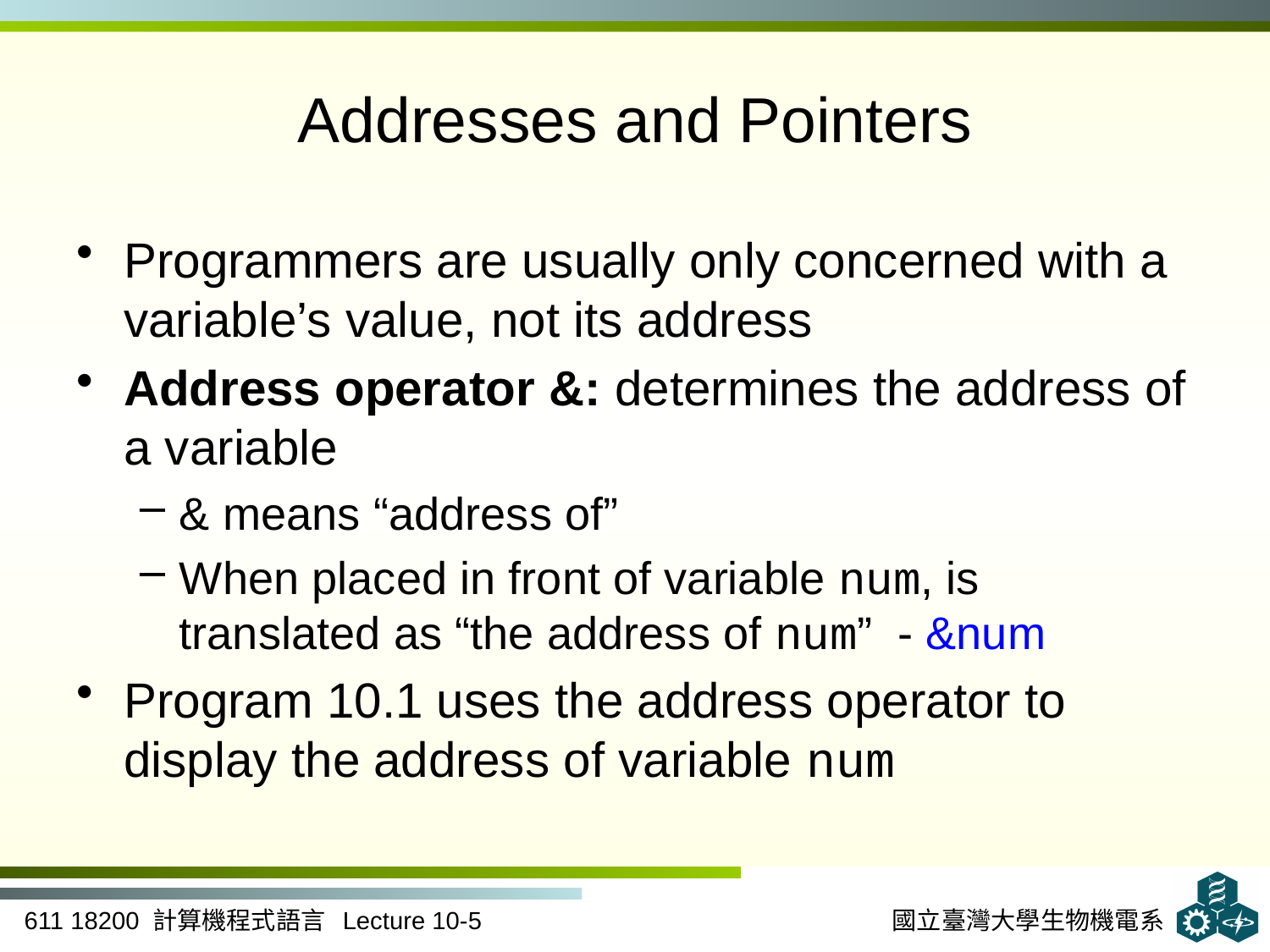

# Addresses and Pointers
Programmers are usually only concerned with a variable’s value, not its address
Address operator &: determines the address of a variable
& means “address of”
When placed in front of variable num, is translated as “the address of num”  - &num
Program 10.1 uses the address operator to display the address of variable num